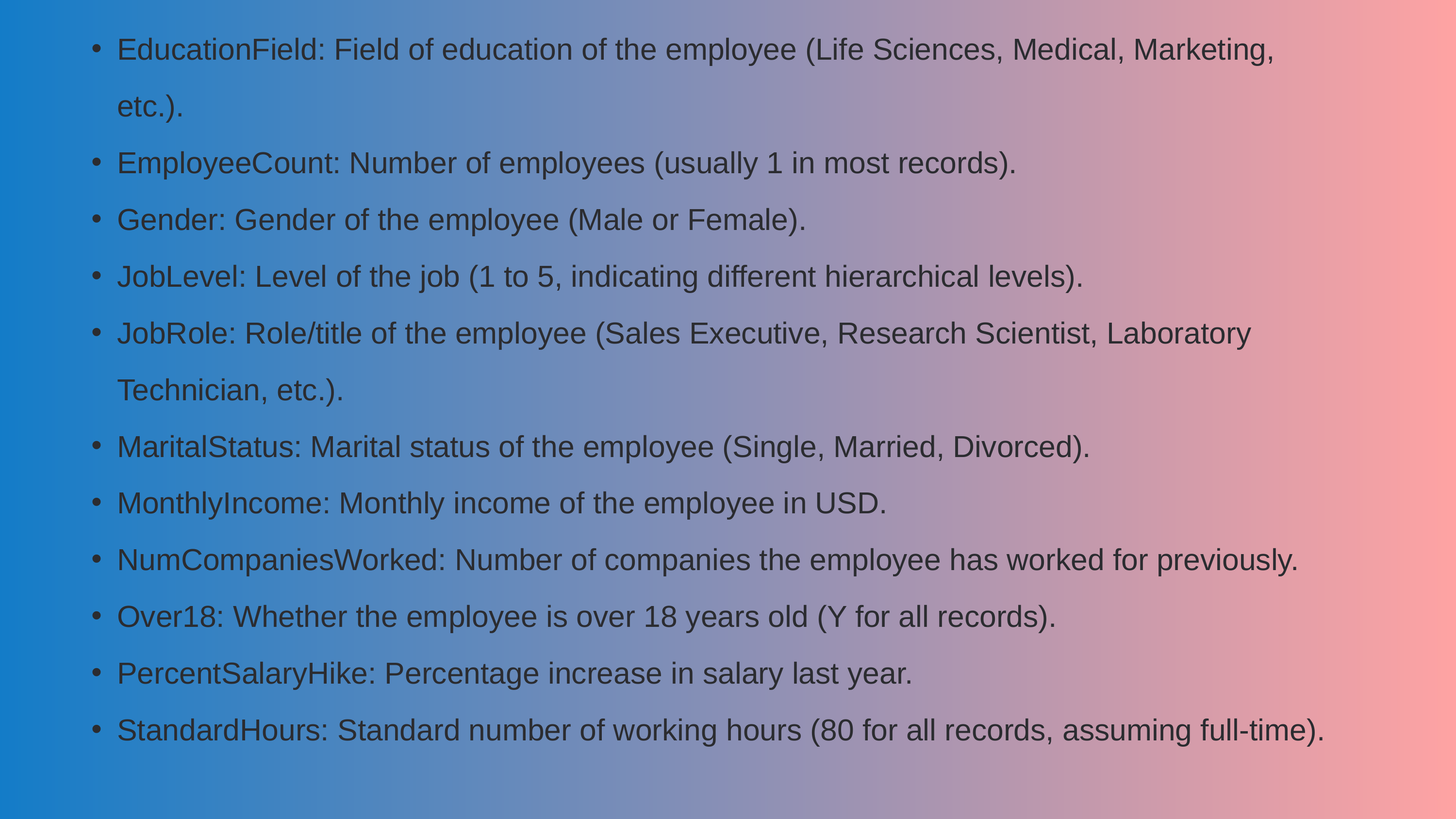

EducationField: Field of education of the employee (Life Sciences, Medical, Marketing, etc.).
EmployeeCount: Number of employees (usually 1 in most records).
Gender: Gender of the employee (Male or Female).
JobLevel: Level of the job (1 to 5, indicating different hierarchical levels).
JobRole: Role/title of the employee (Sales Executive, Research Scientist, Laboratory Technician, etc.).
MaritalStatus: Marital status of the employee (Single, Married, Divorced).
MonthlyIncome: Monthly income of the employee in USD.
NumCompaniesWorked: Number of companies the employee has worked for previously.
Over18: Whether the employee is over 18 years old (Y for all records).
PercentSalaryHike: Percentage increase in salary last year.
StandardHours: Standard number of working hours (80 for all records, assuming full-time).